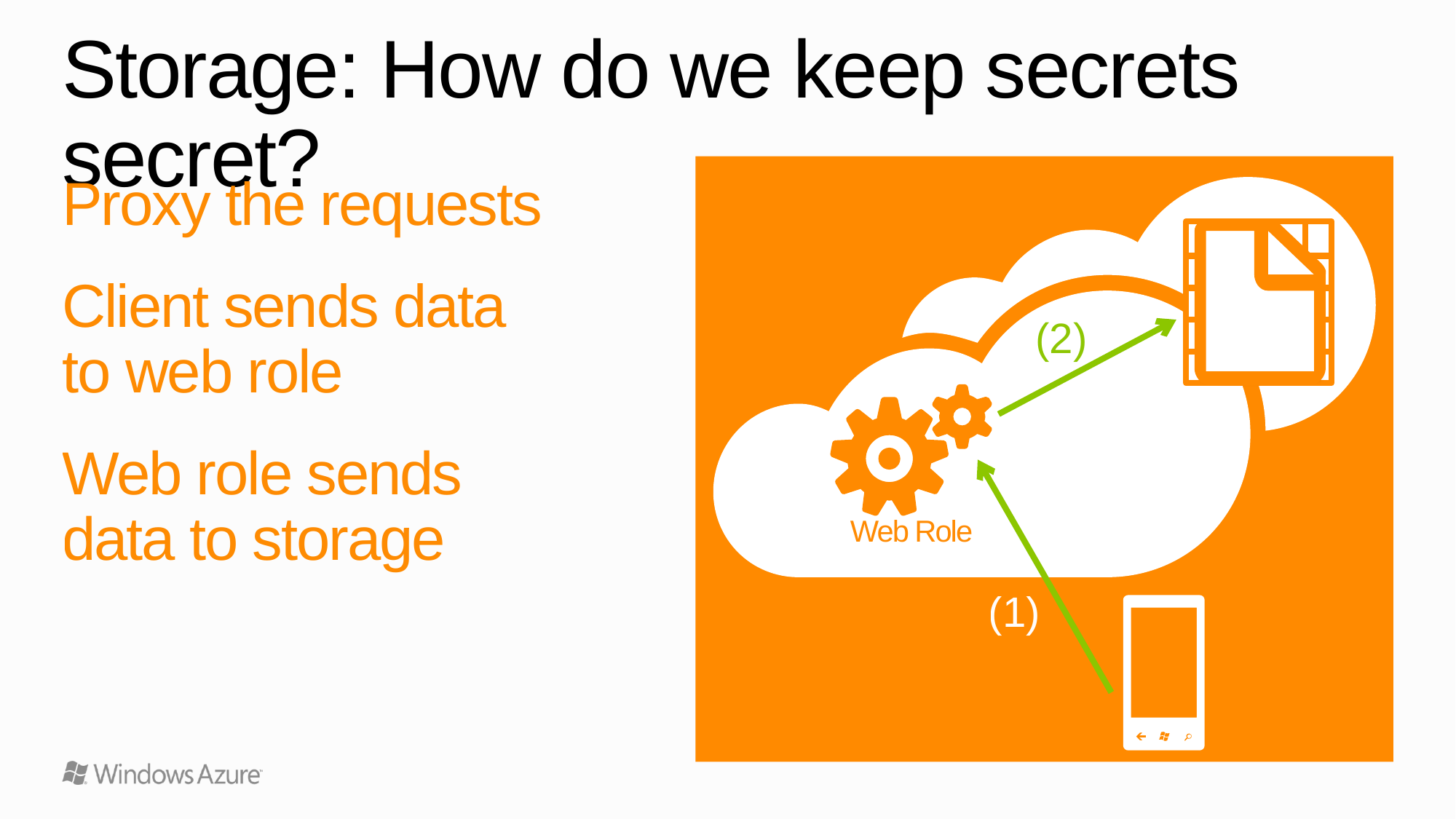

# Storage: How do we keep secrets secret?

Proxy the requests
Client sends data
to web role
Web role sends
data to storage

(2)

Web Role
(1)